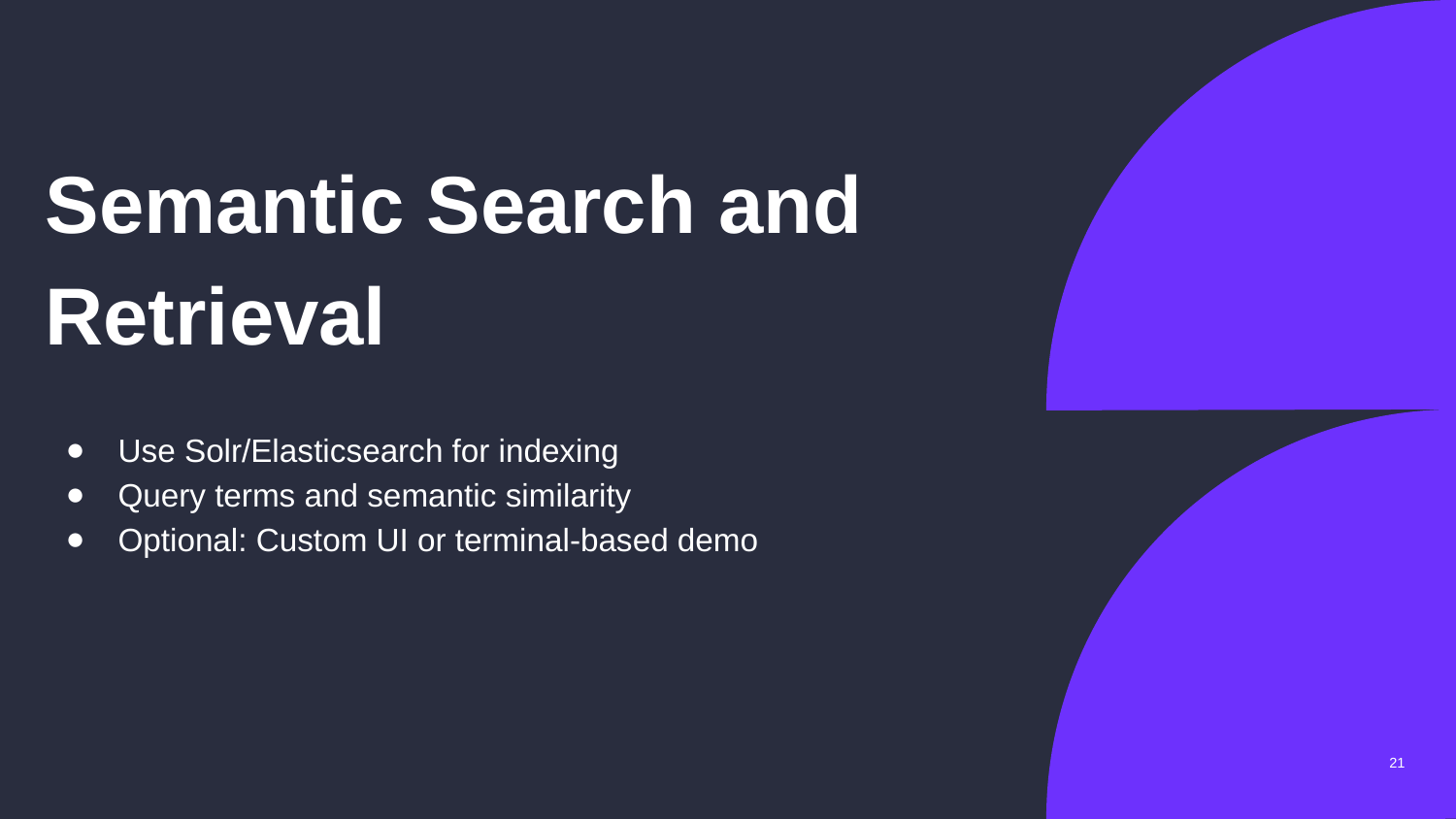

# Semantic Search and Retrieval
Use Solr/Elasticsearch for indexing
Query terms and semantic similarity
Optional: Custom UI or terminal-based demo